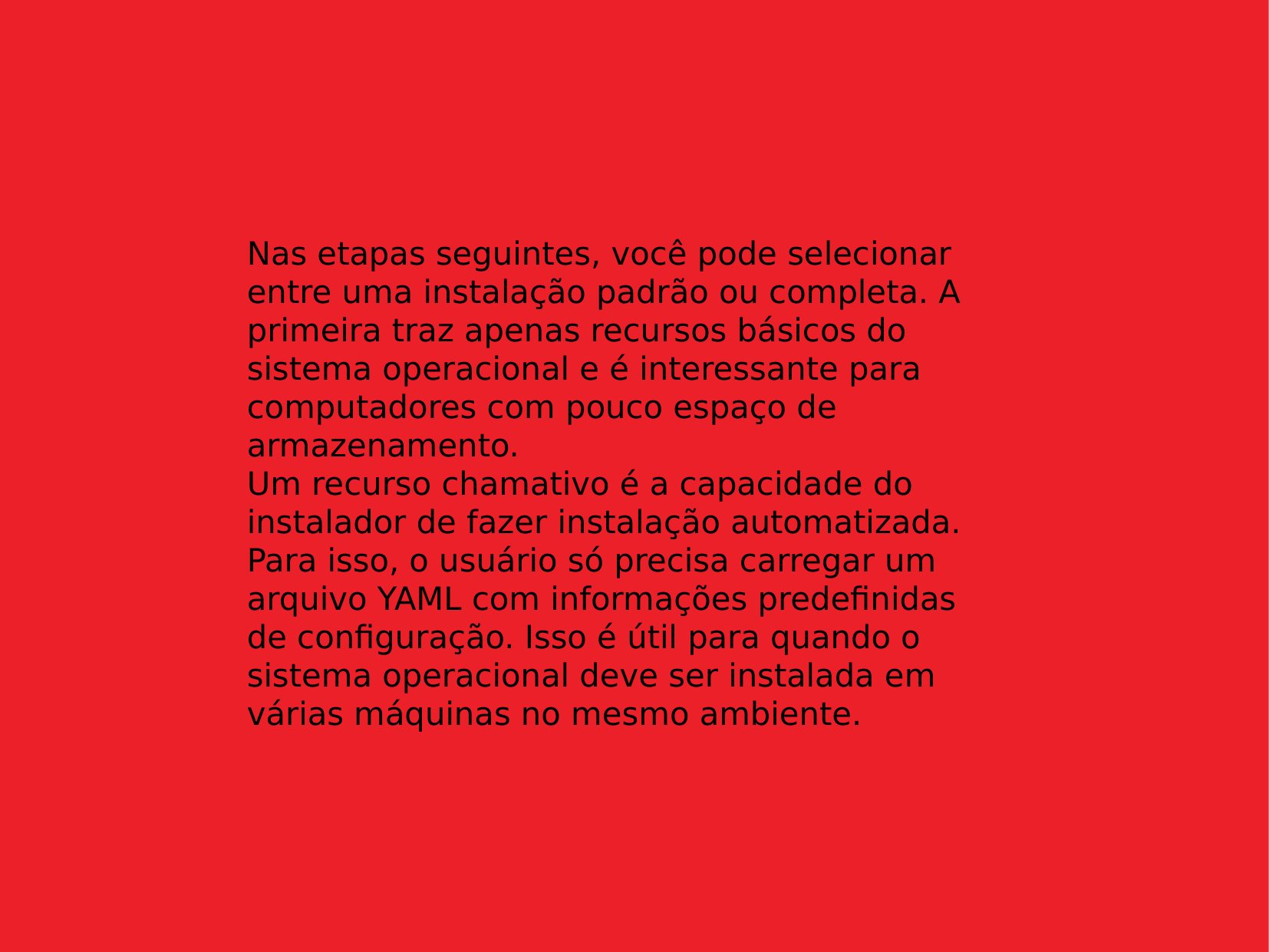

Nas etapas seguintes, você pode selecionar entre uma instalação padrão ou completa. A primeira traz apenas recursos básicos do sistema operacional e é interessante para computadores com pouco espaço de armazenamento.
Um recurso chamativo é a capacidade do instalador de fazer instalação automatizada. Para isso, o usuário só precisa carregar um arquivo YAML com informações predefinidas de configuração. Isso é útil para quando o sistema operacional deve ser instalada em várias máquinas no mesmo ambiente.